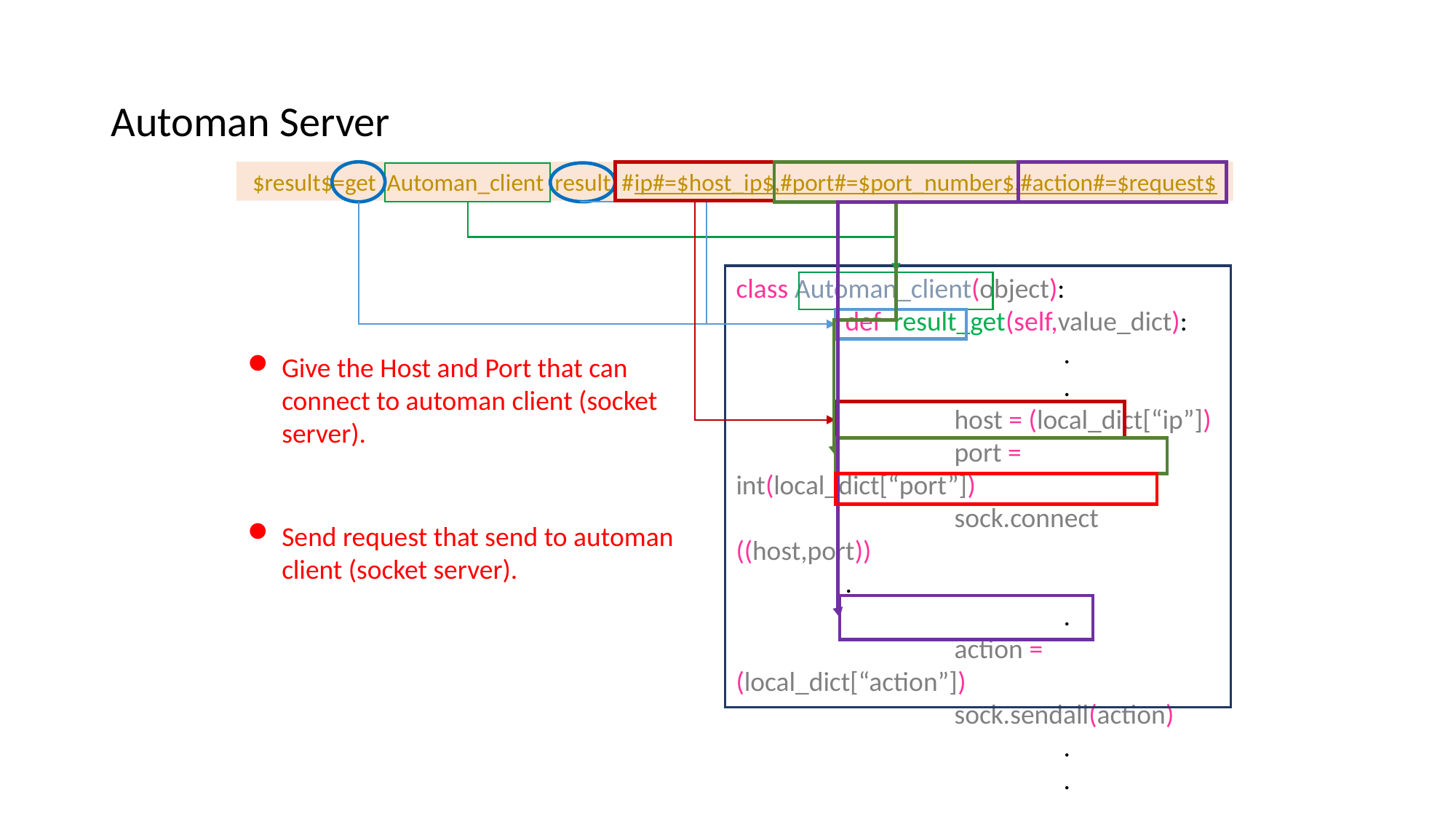

# Automan Server

$result$=get  Automan_client  result  #ip#=$host_ip$,#port#=$port_number$,#action#=$request$

class Automan_client(object):
	def  result_get(self,value_dict):
			.
			.
		host = (local_dict[“ip”])
		port = int(local_dict[“port”])
		sock.connect	((host,port))				.
			.
		action = (local_dict[“action”])
		sock.sendall(action)
			.
			.

Give the Host and Port that can connect to automan client (socket server).

Send request that send to automan client (socket server).